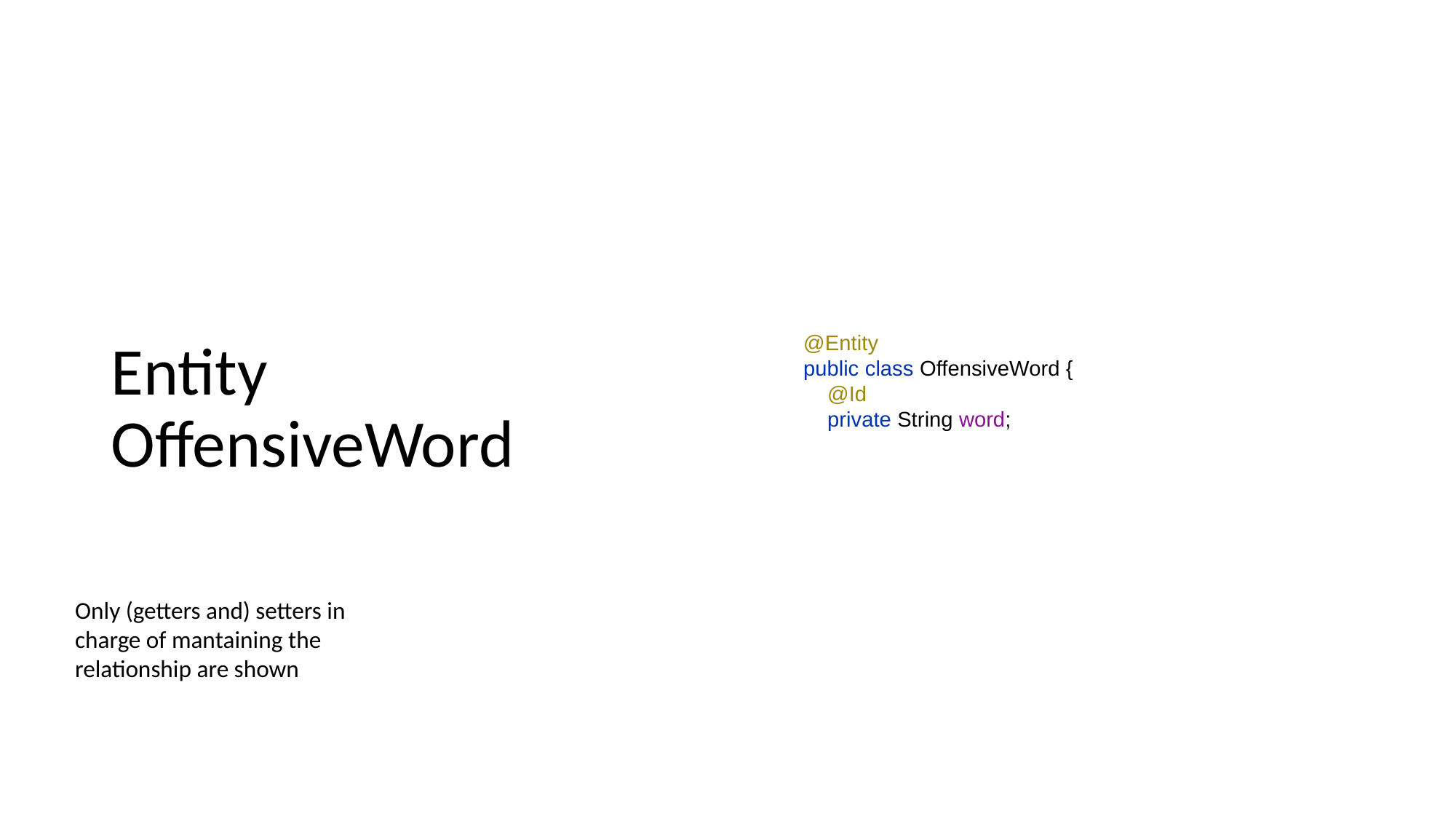

# Entity OffensiveWord
@Entity
public class OffensiveWord {
    @Id
    private String word;
Only (getters and) setters in charge of mantaining the relationship are shown